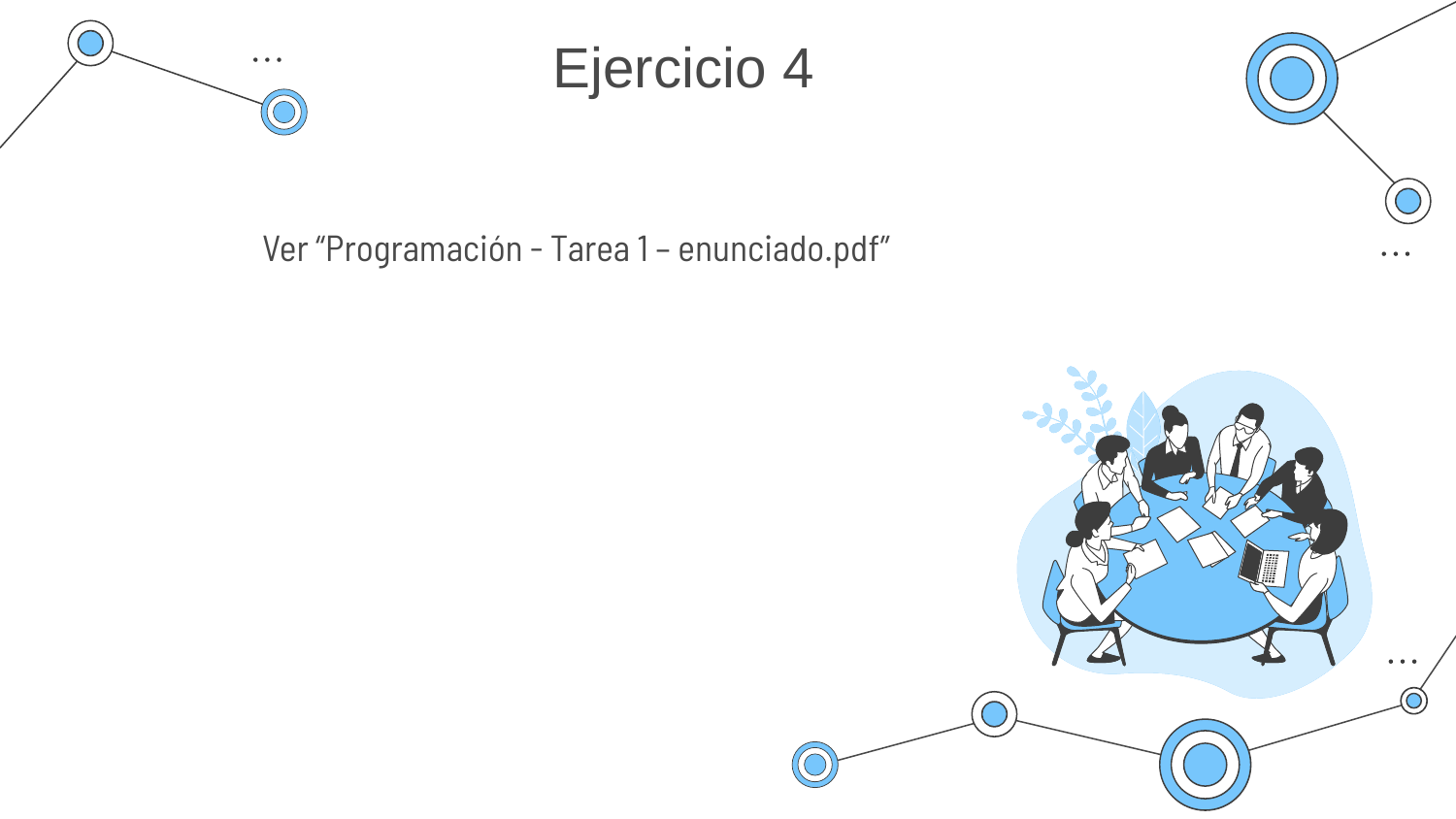

# Ejercicio 4
Ver “Programación - Tarea 1 – enunciado.pdf”